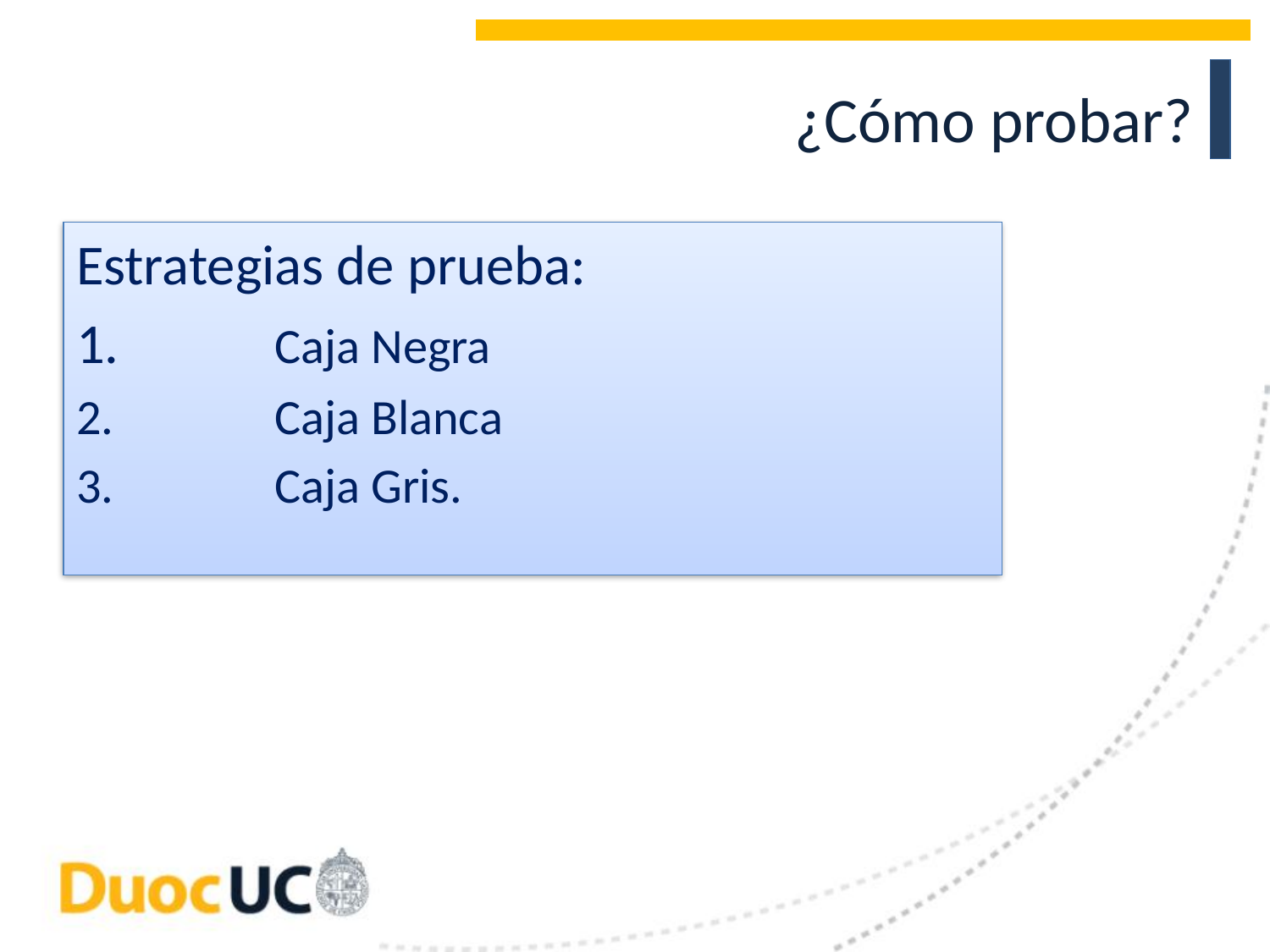

# ¿Cómo probar?
Estrategias de prueba:
	Caja Negra
	Caja Blanca
	Caja Gris.